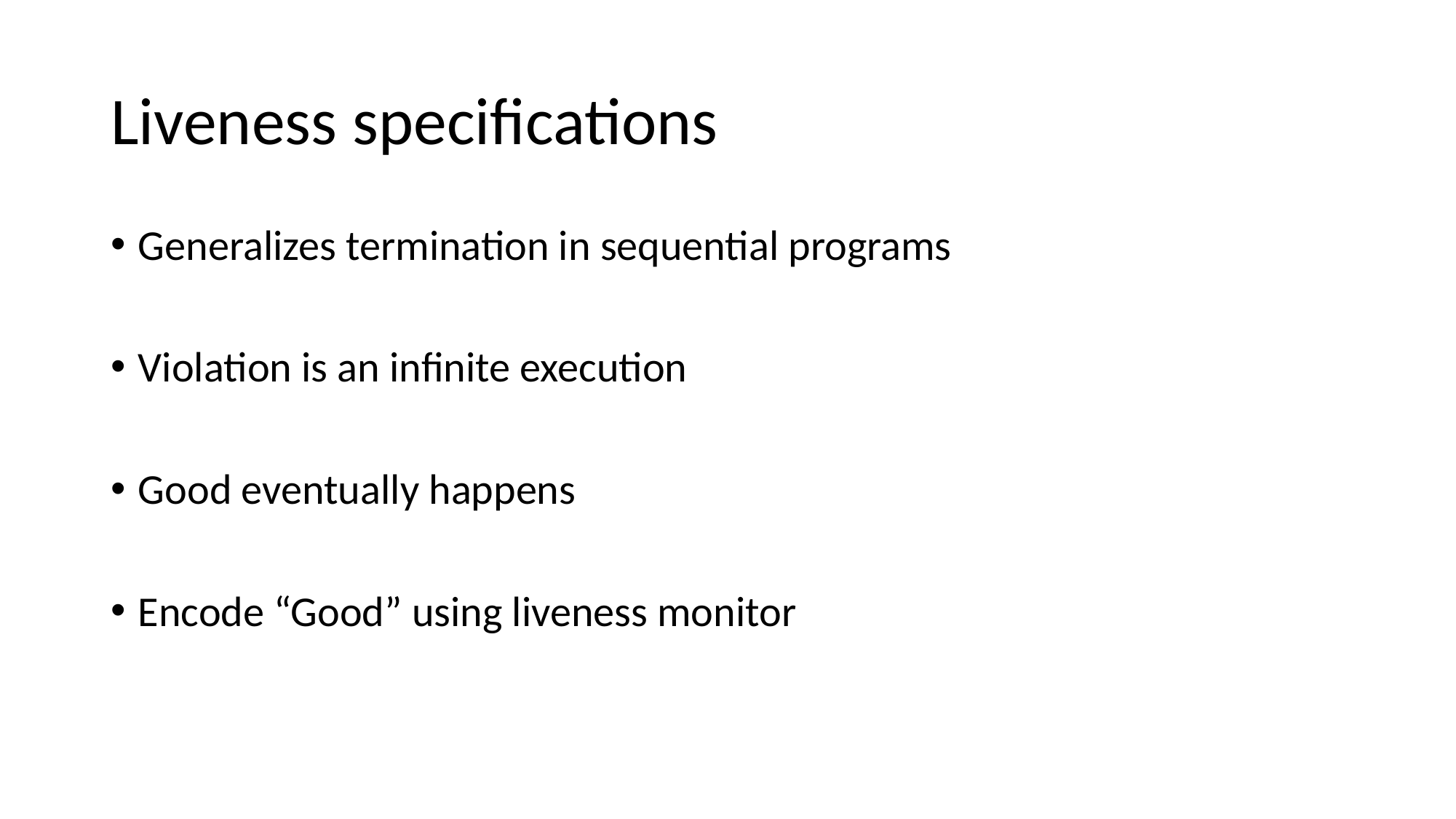

# Liveness specifications
Generalizes termination in sequential programs

Violation is an infinite execution

Good eventually happens

Encode “Good” using liveness monitor